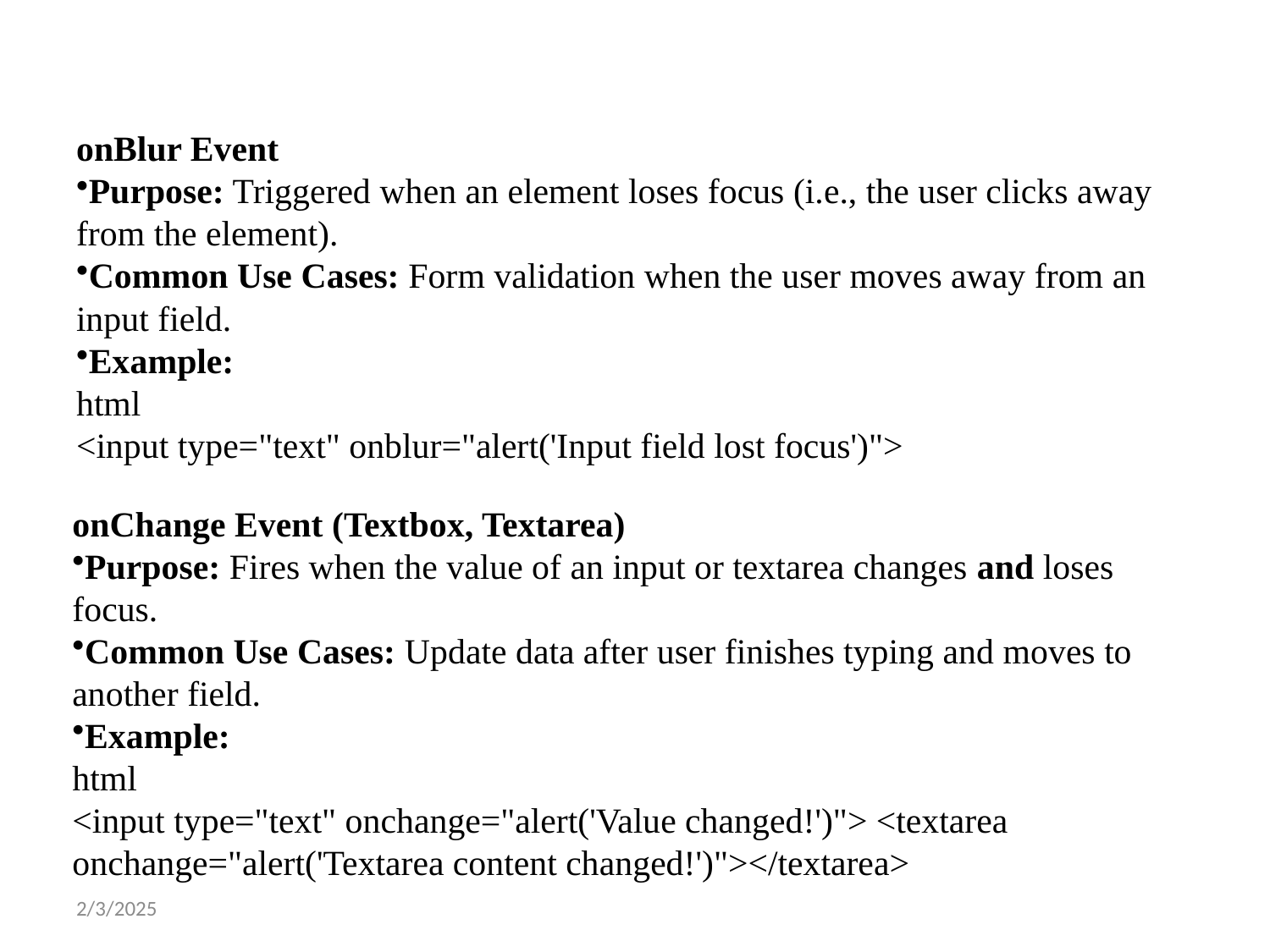

#
onBlur Event
Purpose: Triggered when an element loses focus (i.e., the user clicks away from the element).
Common Use Cases: Form validation when the user moves away from an input field.
Example:
html
<input type="text" onblur="alert('Input field lost focus')">

onChange Event (Textbox, Textarea)
Purpose: Fires when the value of an input or textarea changes and loses focus.
Common Use Cases: Update data after user finishes typing and moves to another field.
Example:
html
<input type="text" onchange="alert('Value changed!')"> <textarea onchange="alert('Textarea content changed!')"></textarea>

2/3/2025